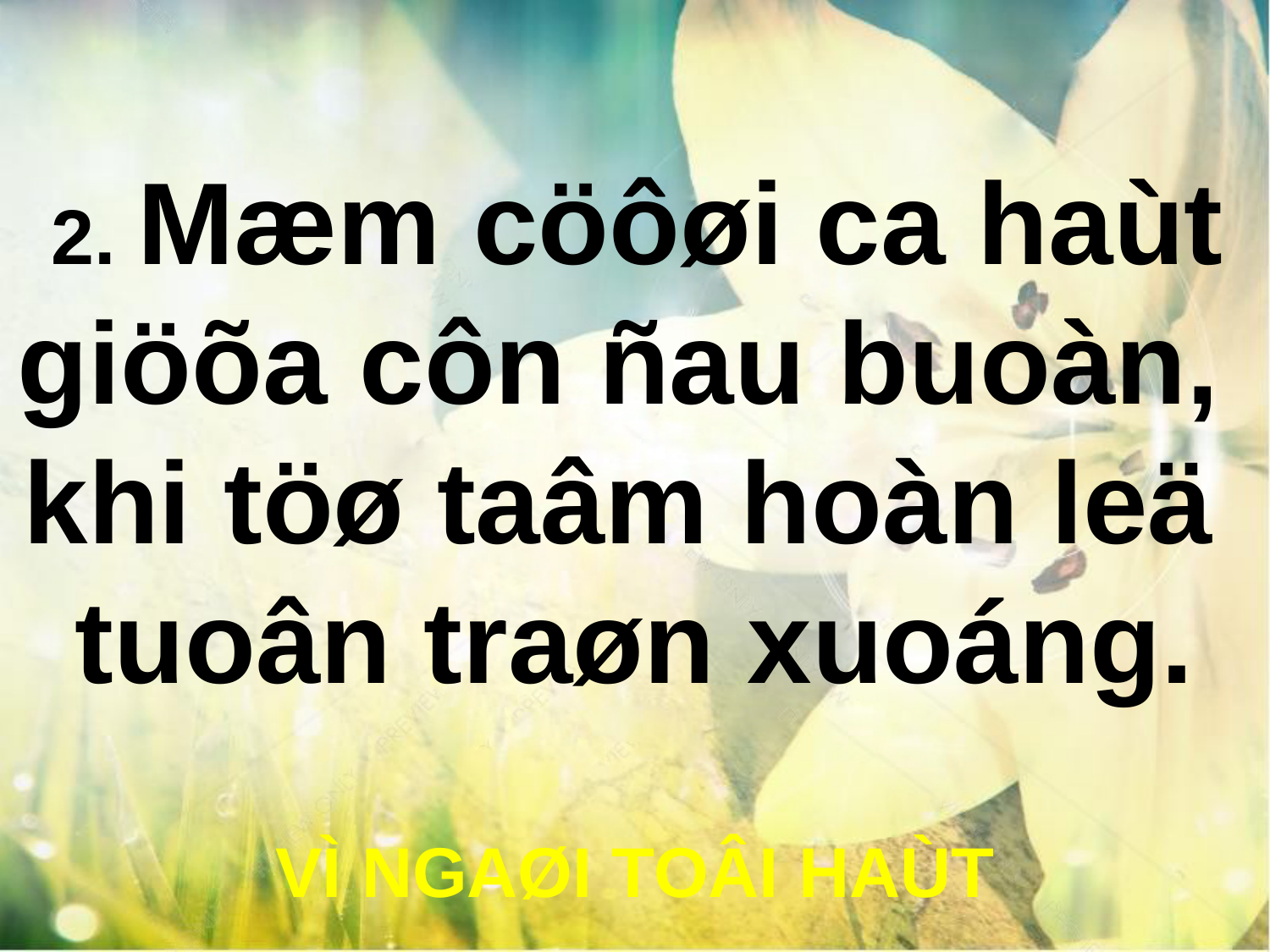

2. Mæm cöôøi ca haùt
giöõa côn ñau buoàn,
khi töø taâm hoàn leä
tuoân traøn xuoáng.
VÌ NGAØI TOÂI HAÙT